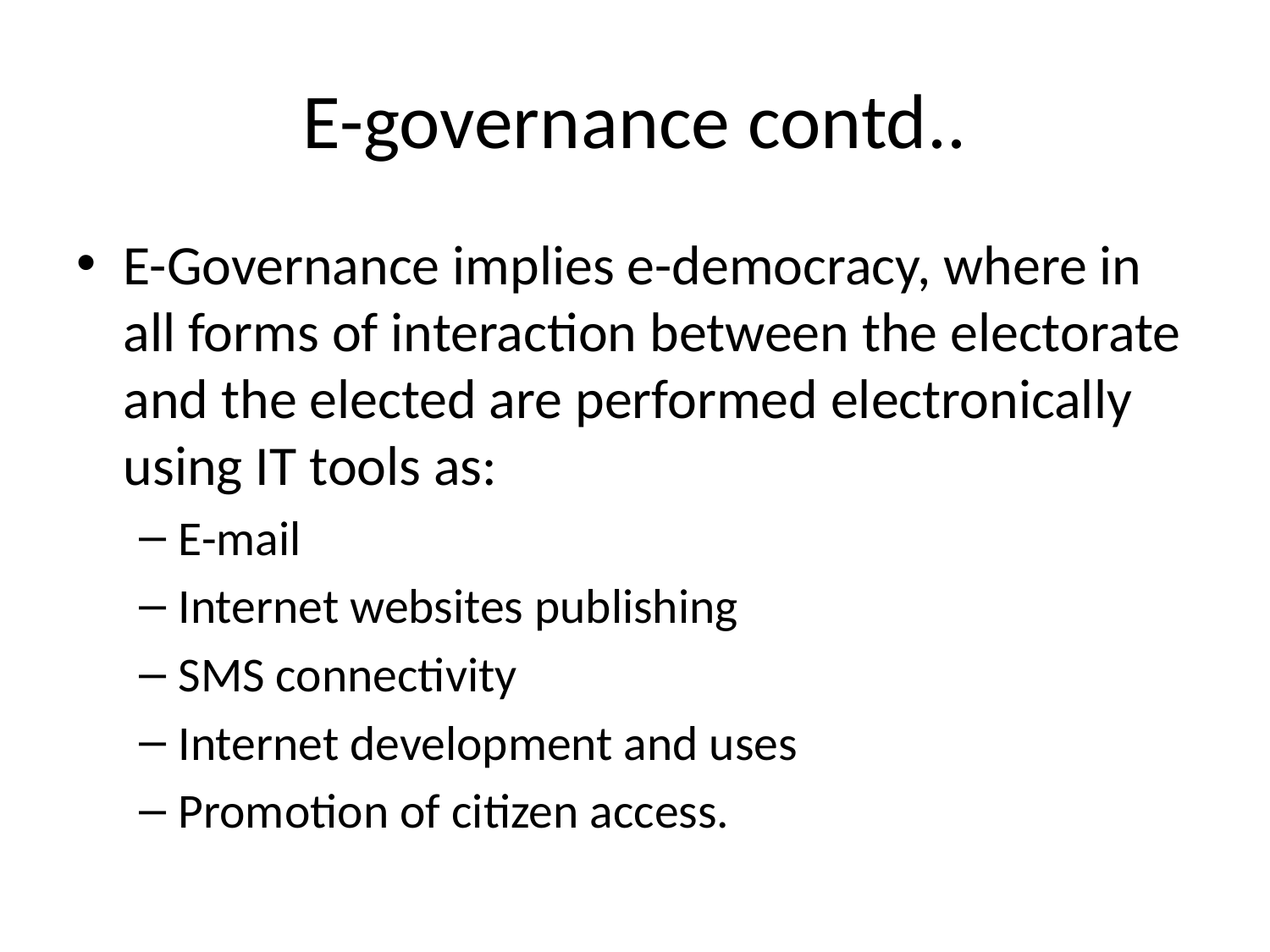

# E-governance contd..
E-Governance implies e-democracy, where in all forms of interaction between the electorate and the elected are performed electronically using IT tools as:
E-mail
Internet websites publishing
SMS connectivity
Internet development and uses
Promotion of citizen access.